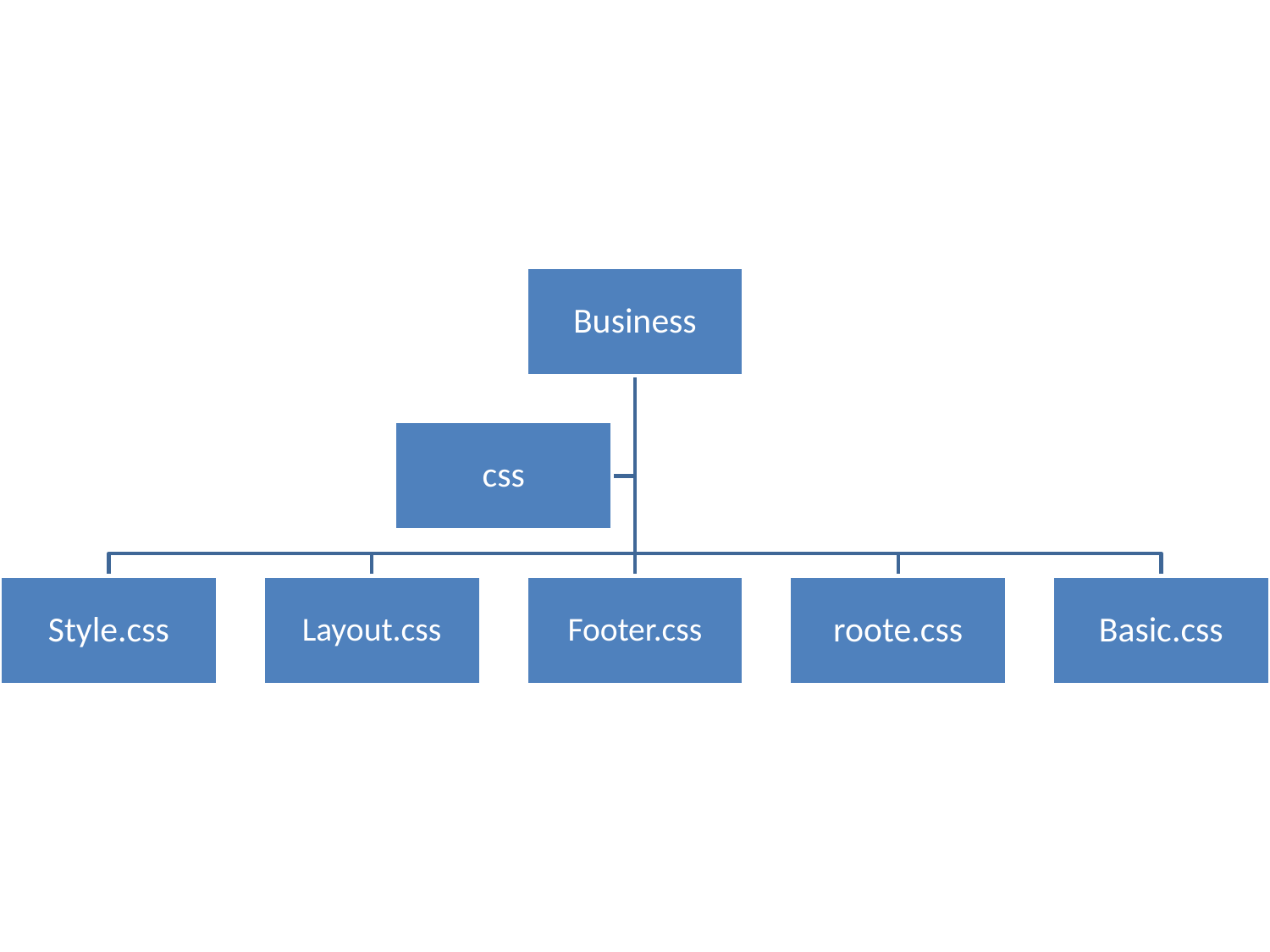

Business
Style.css
Layout.css
Footer.css
roote.css
Basic.css
css